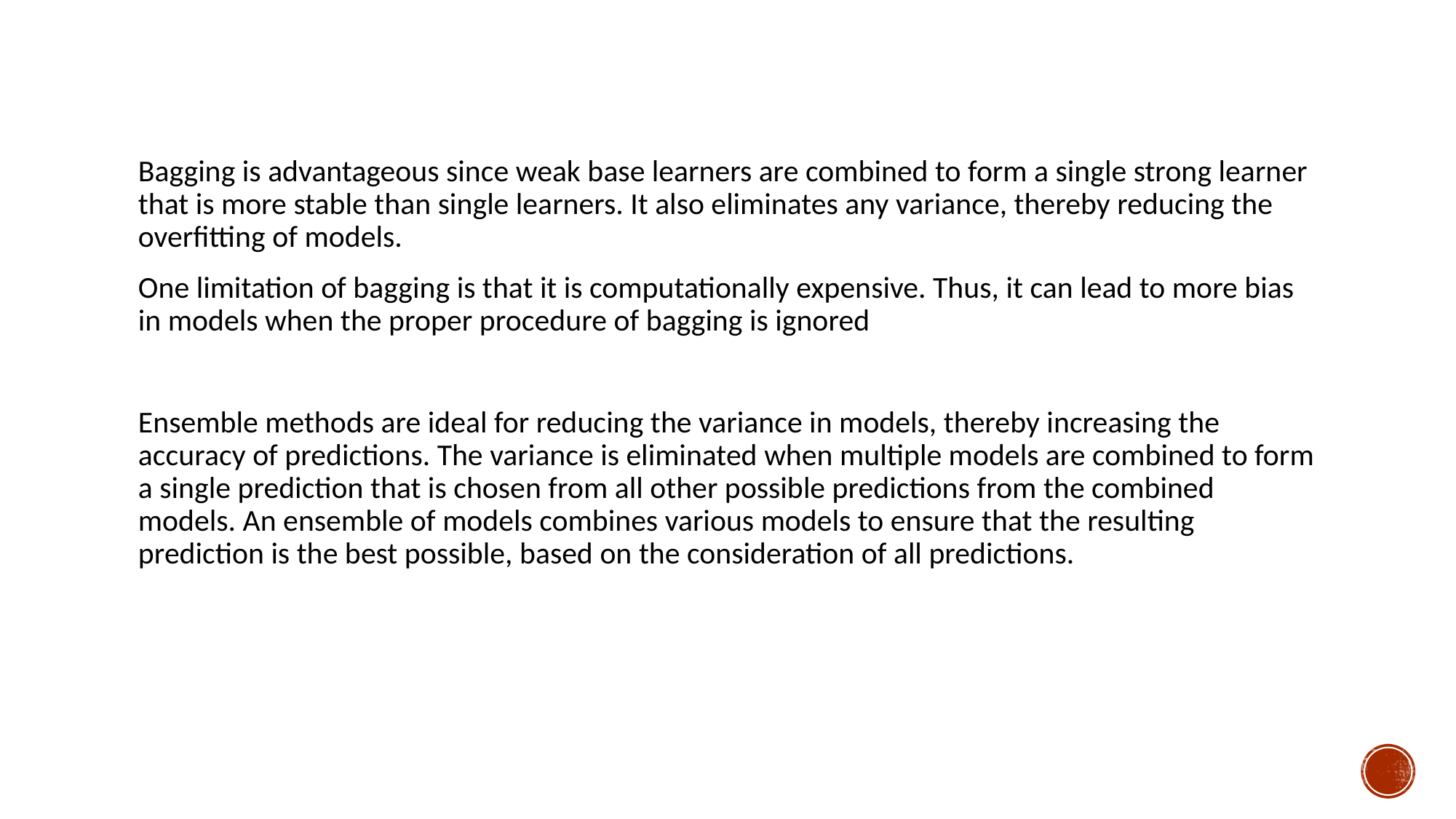

Bagging is advantageous since weak base learners are combined to form a single strong learner that is more stable than single learners. It also eliminates any variance, thereby reducing the overfitting of models.
One limitation of bagging is that it is computationally expensive. Thus, it can lead to more bias in models when the proper procedure of bagging is ignored

Ensemble methods are ideal for reducing the variance in models, thereby increasing the accuracy of predictions. The variance is eliminated when multiple models are combined to form a single prediction that is chosen from all other possible predictions from the combined models. An ensemble of models combines various models to ensure that the resulting prediction is the best possible, based on the consideration of all predictions.